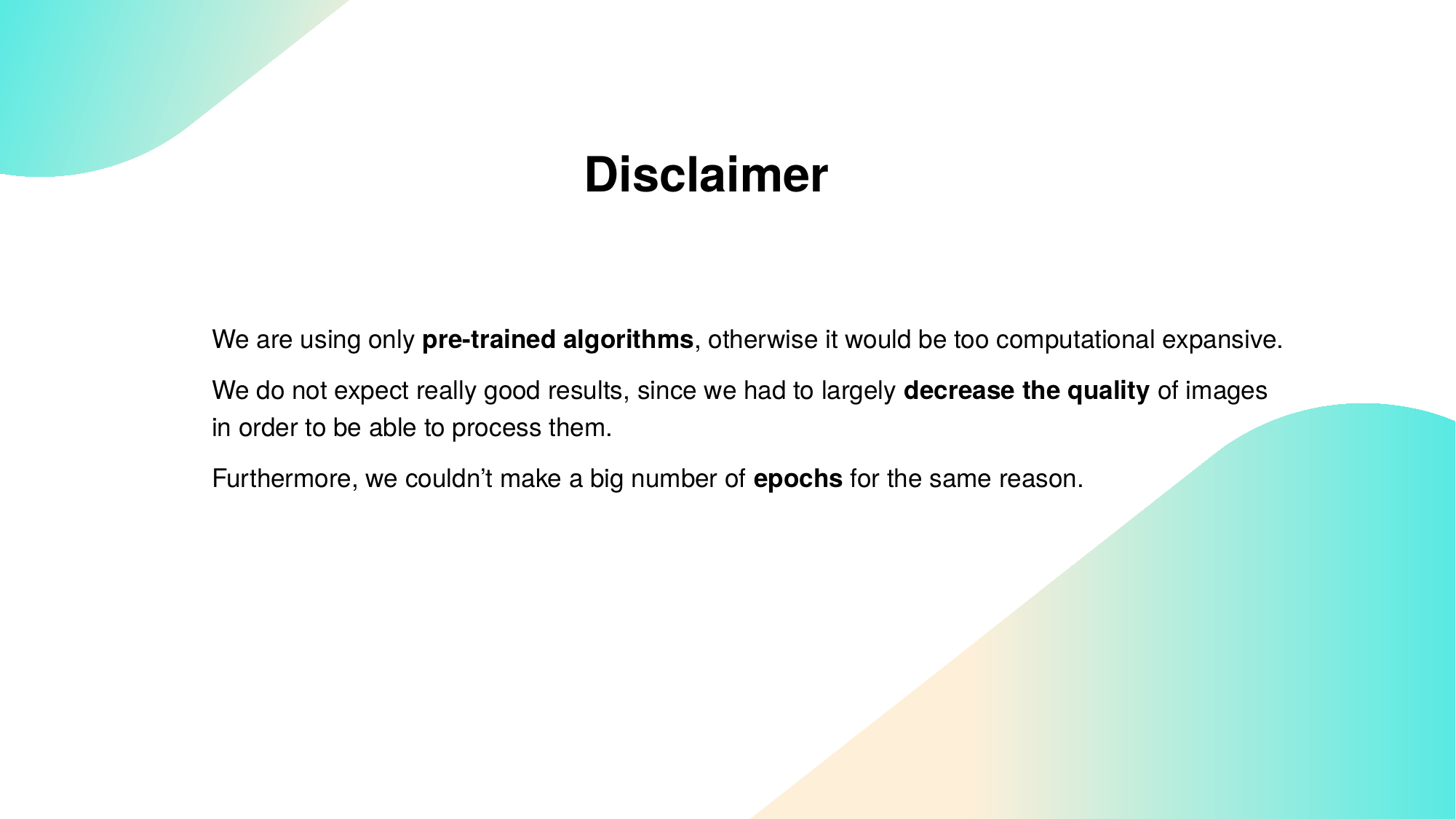

# Disclaimer
We are using only pre-trained algorithms, otherwise it would be too computational expansive.
We do not expect really good results, since we had to largely decrease the quality of images in order to be able to process them.
Furthermore, we couldn’t make a big number of epochs for the same reason.